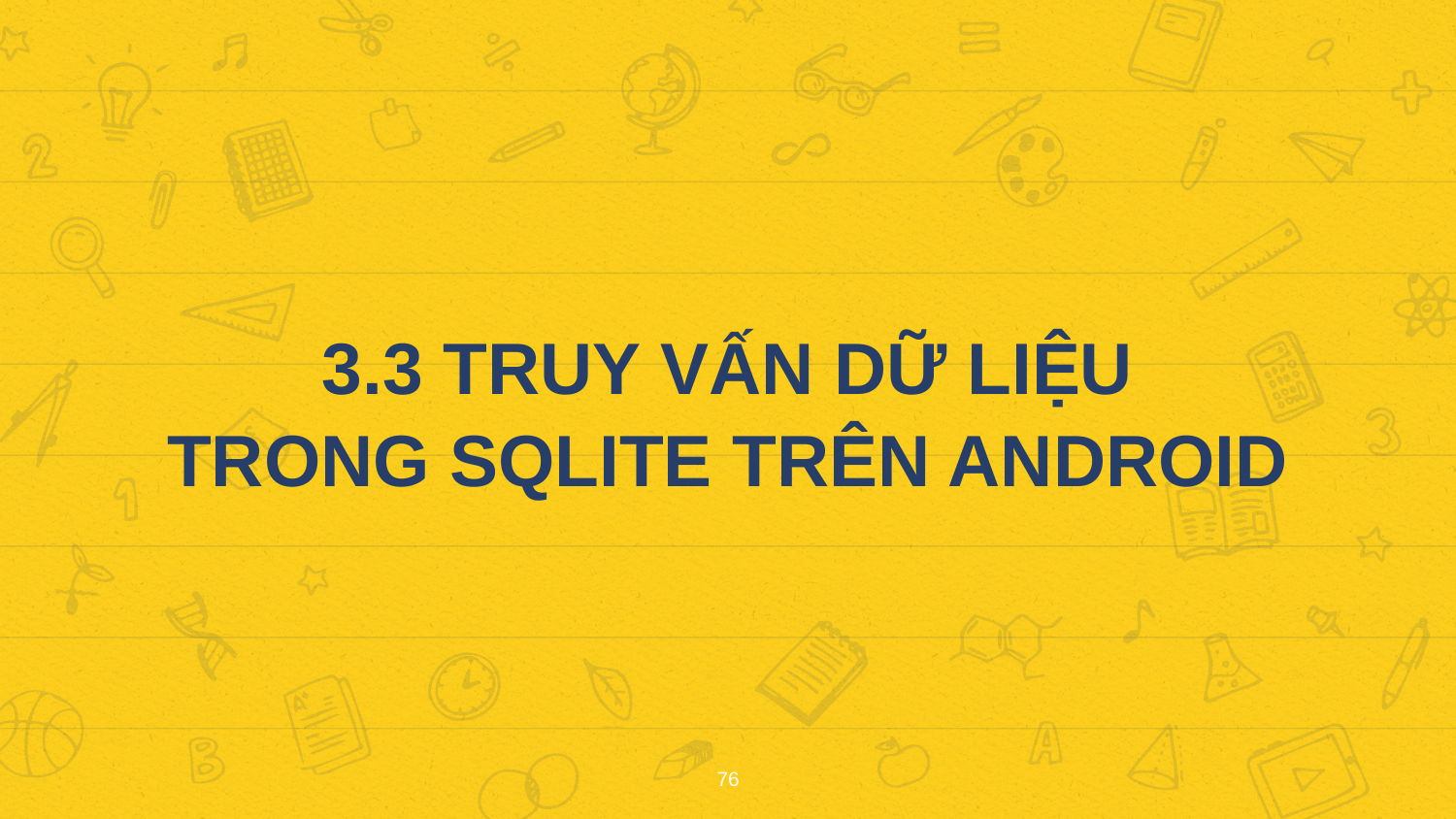

3.3 TRUY VẤN DỮ LIỆU
TRONG SQLITE TRÊN ANDROID
76